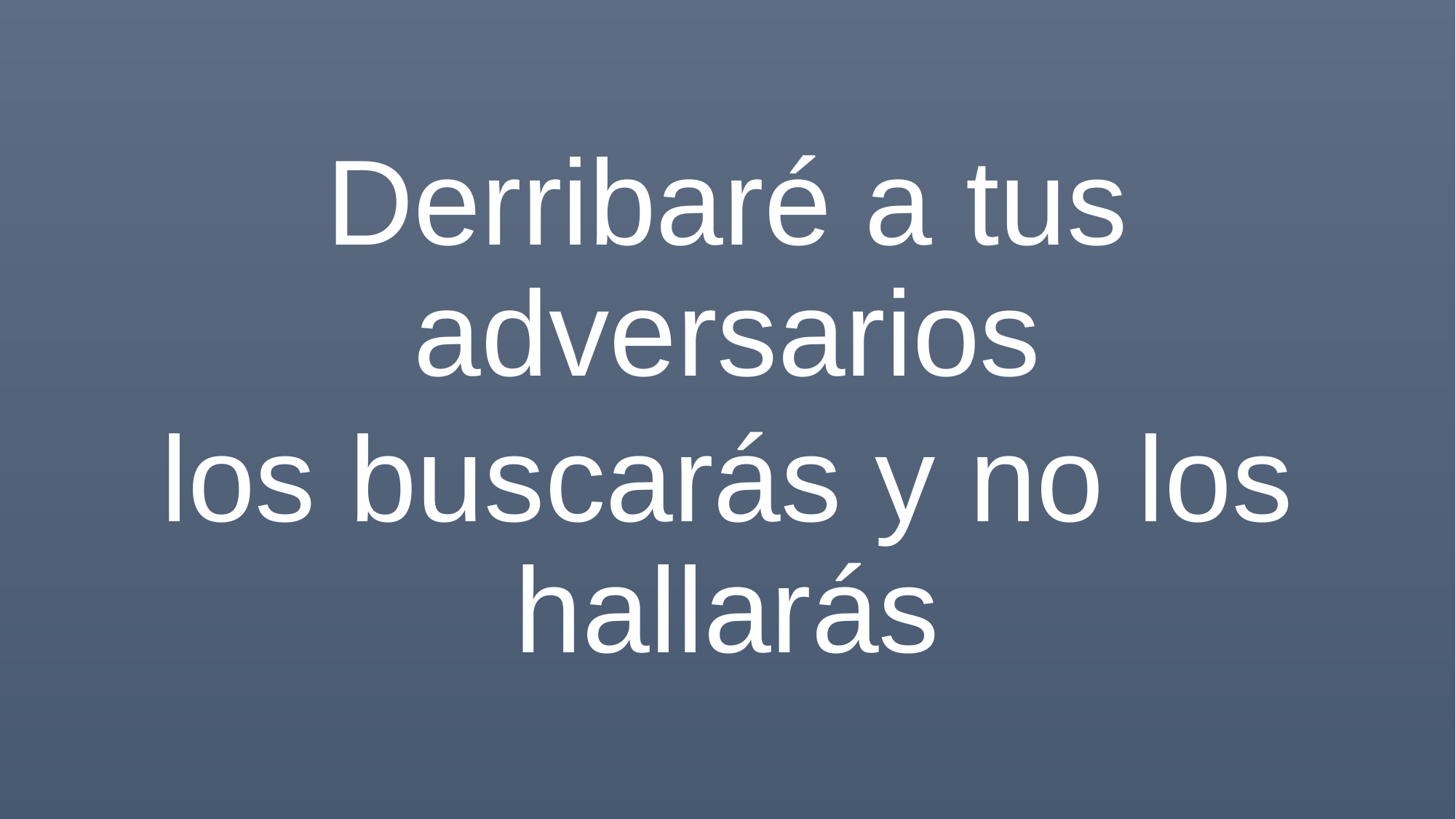

Derribaré a tus adversarios
los buscarás y no los hallarás